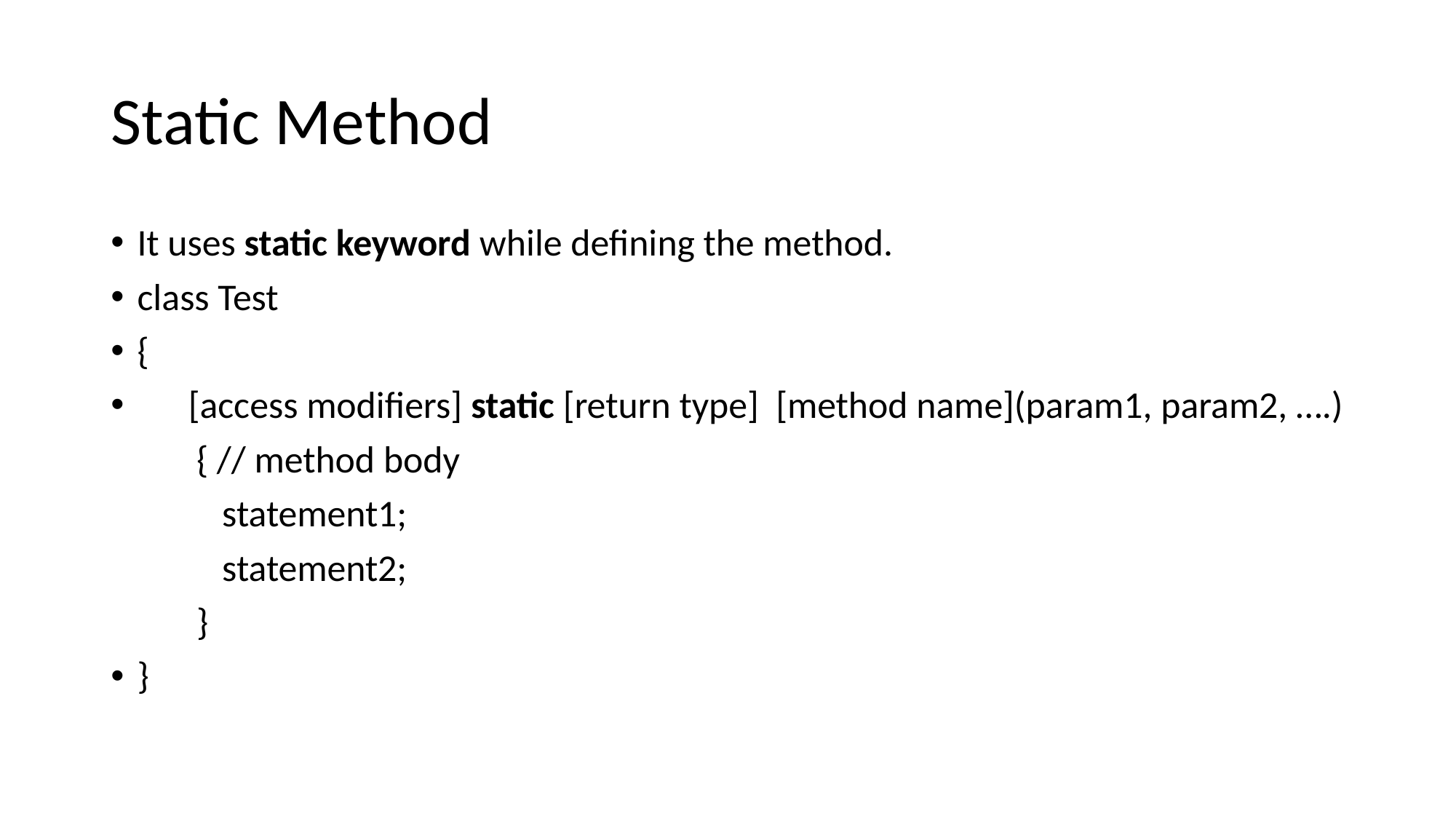

# Static Method
It uses static keyword while defining the method.
class Test
{
      [access modifiers] static [return type]  [method name](param1, param2, ….)
          { // method body
             statement1;
             statement2;
          }
}